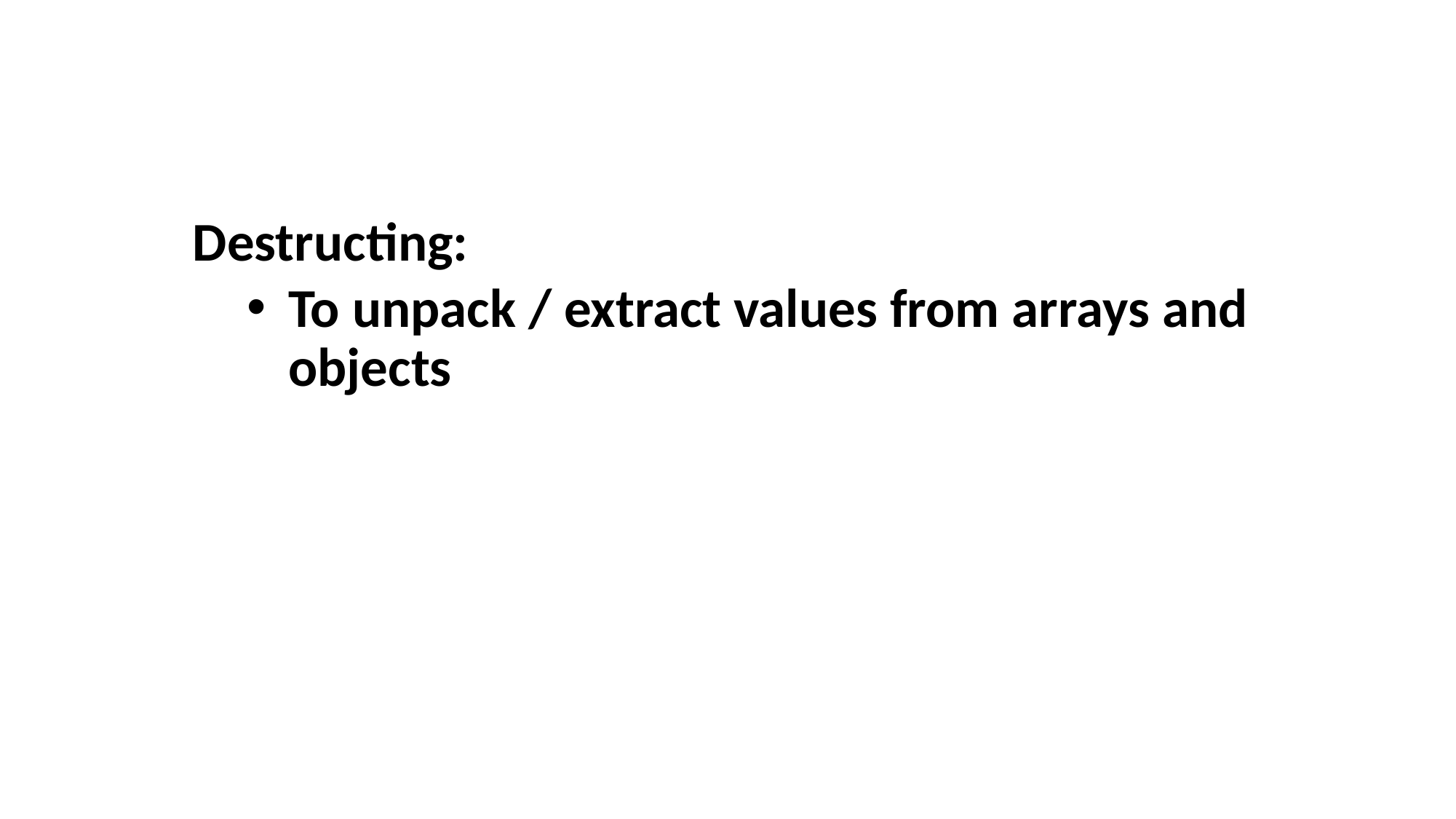

Destructing:
To unpack / extract values from arrays and objects